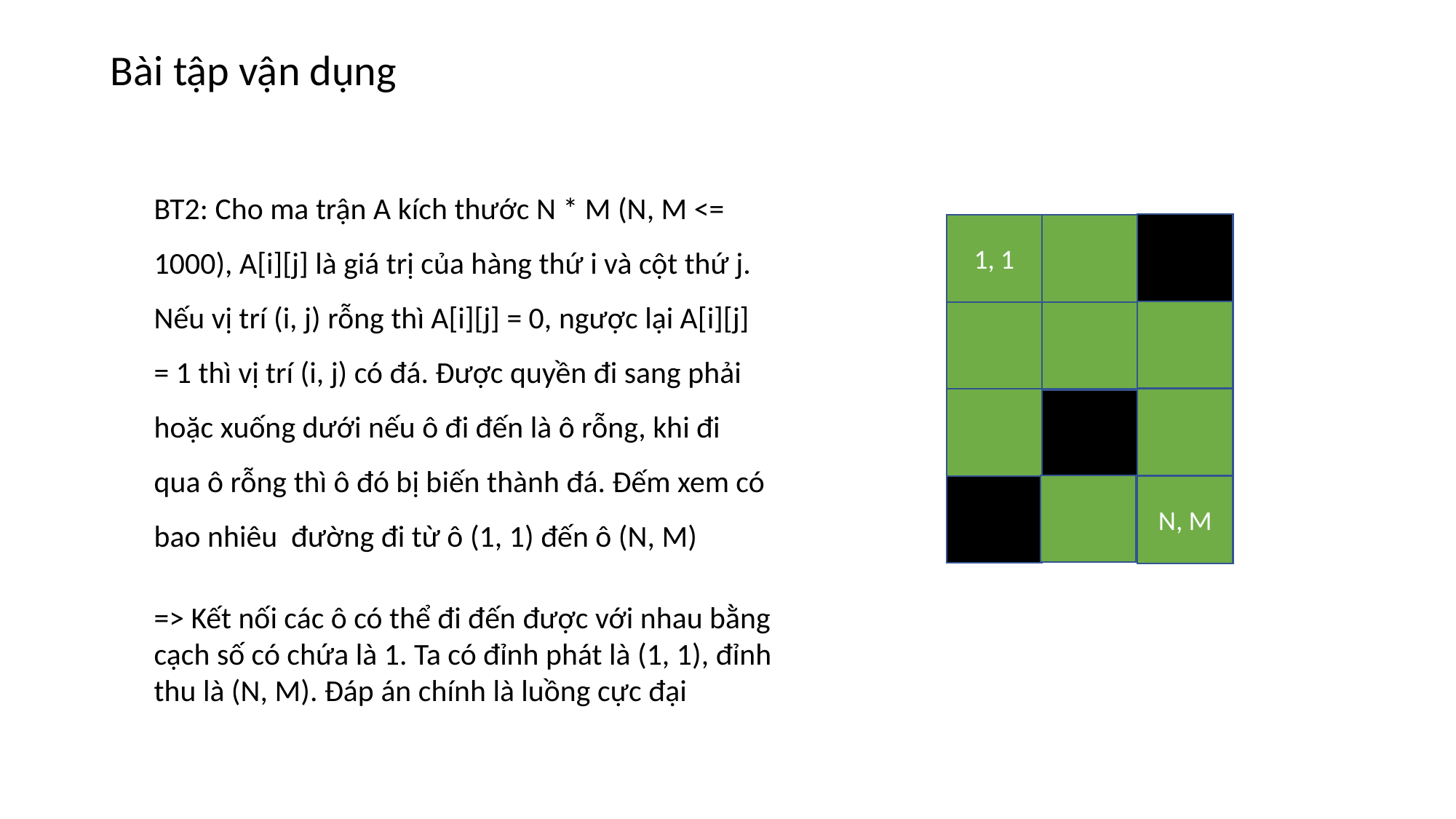

Bài tập vận dụng
BT2: Cho ma trận A kích thước N * M (N, M <= 1000), A[i][j] là giá trị của hàng thứ i và cột thứ j. Nếu vị trí (i, j) rỗng thì A[i][j] = 0, ngược lại A[i][j] = 1 thì vị trí (i, j) có đá. Được quyền đi sang phải hoặc xuống dưới nếu ô đi đến là ô rỗng, khi đi qua ô rỗng thì ô đó bị biến thành đá. Đếm xem có bao nhiêu  đường đi từ ô (1, 1) đến ô (N, M)

1, 1

N, M
=> Kết nối các ô có thể đi đến được với nhau bằng cạch số có chứa là 1. Ta có đỉnh phát là (1, 1), đỉnh thu là (N, M). Đáp án chính là luồng cực đại